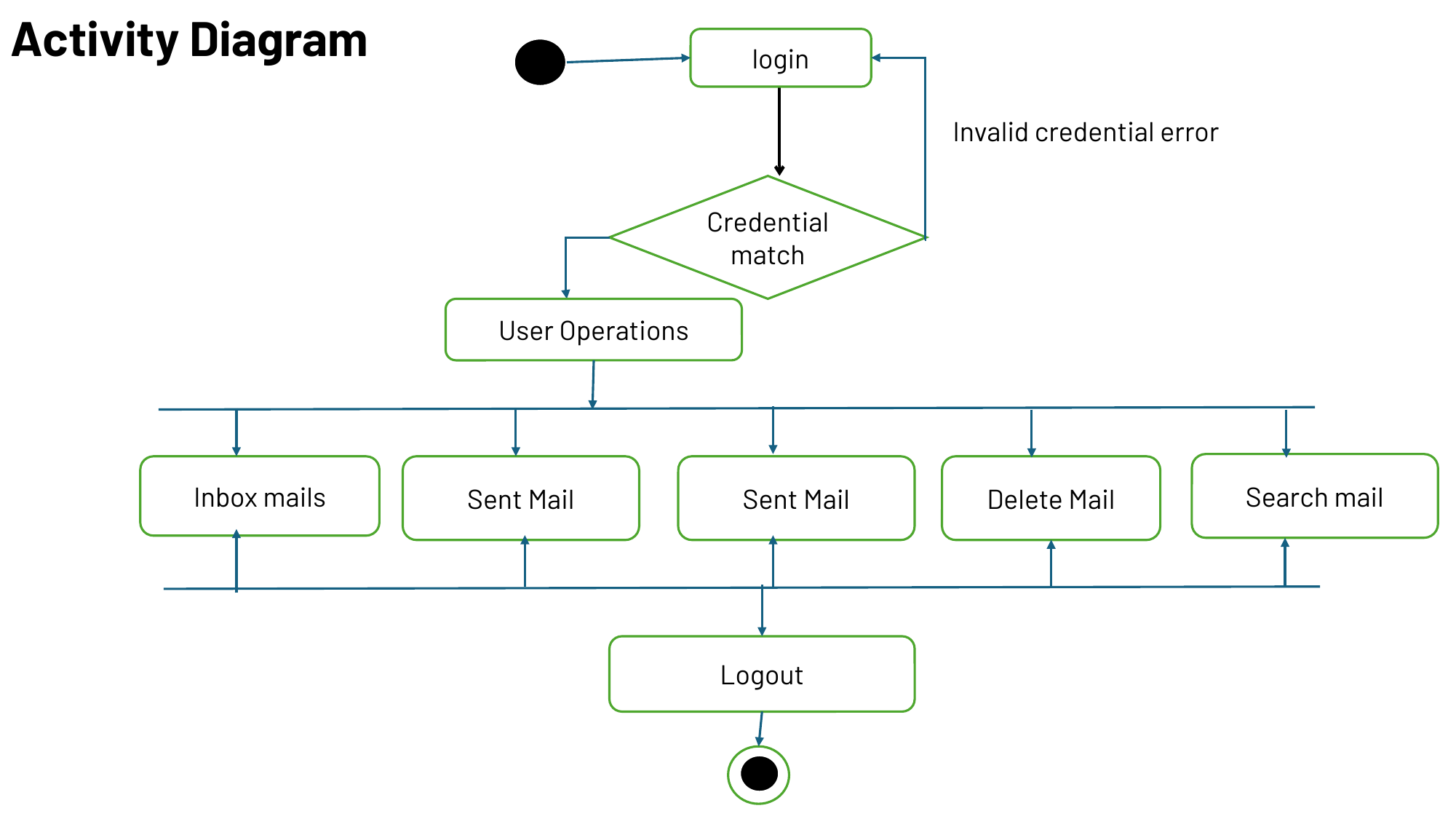

Activity Diagram
login

Invalid credential error
Credential match
User Operations
Search mail
Inbox mails
Sent Mail
Sent Mail
Delete Mail
Logout